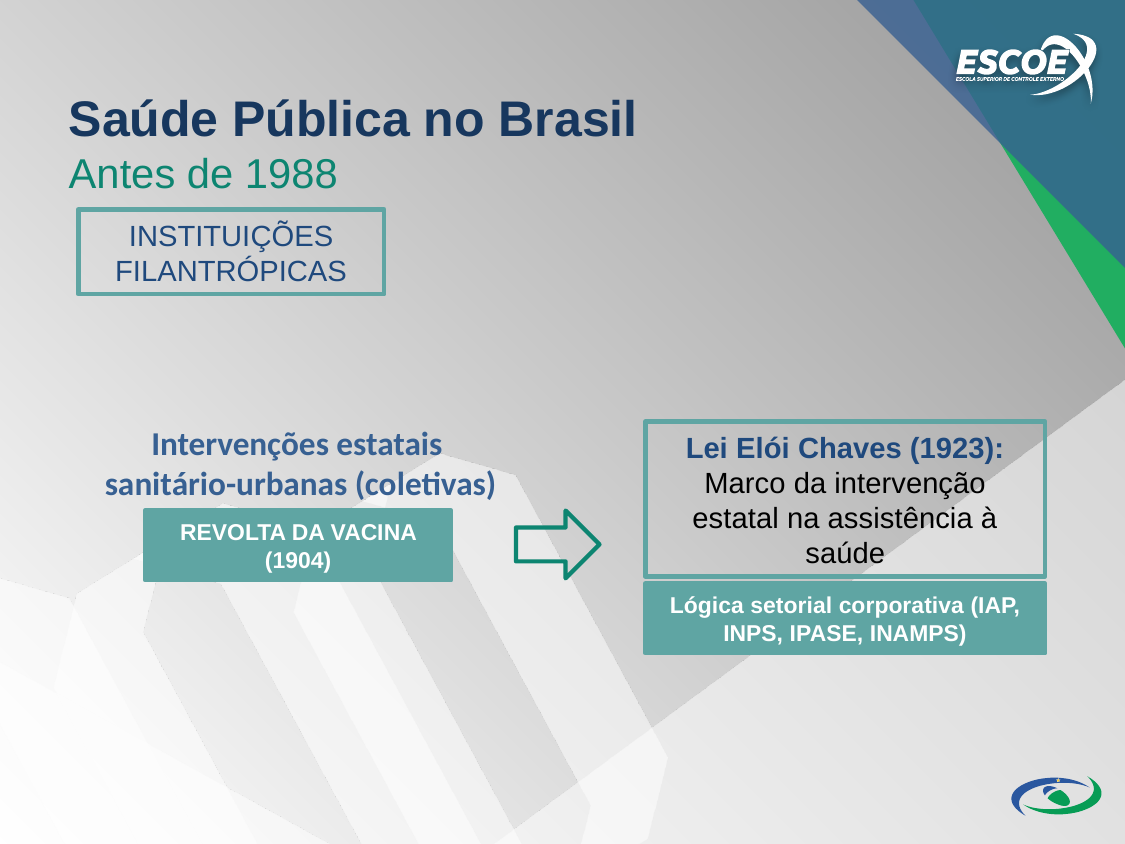

Saúde Pública no Brasil
Antes de 1988
INSTITUIÇÕES
FILANTRÓPICAS
Intervenções estatais
sanitário-urbanas (coletivas)
Lei Elói Chaves (1923): Marco da intervenção estatal na assistência à saúde
REVOLTA DA VACINA (1904)

Lógica setorial corporativa (IAP, INPS, IPASE, INAMPS)